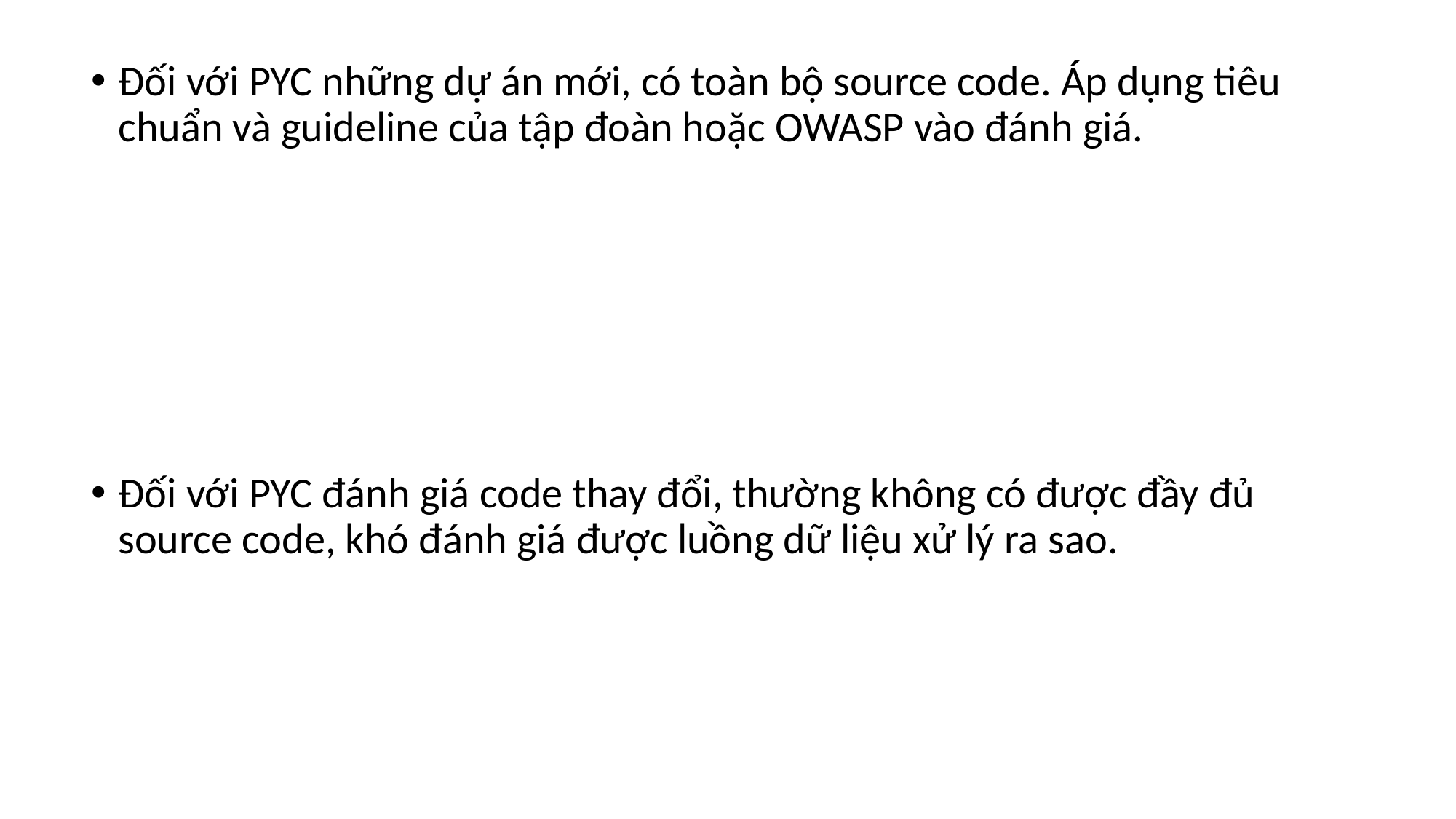

Đối với PYC những dự án mới, có toàn bộ source code. Áp dụng tiêu chuẩn và guideline của tập đoàn hoặc OWASP vào đánh giá.

Đối với PYC đánh giá code thay đổi, thường không có được đầy đủ source code, khó đánh giá được luồng dữ liệu xử lý ra sao.